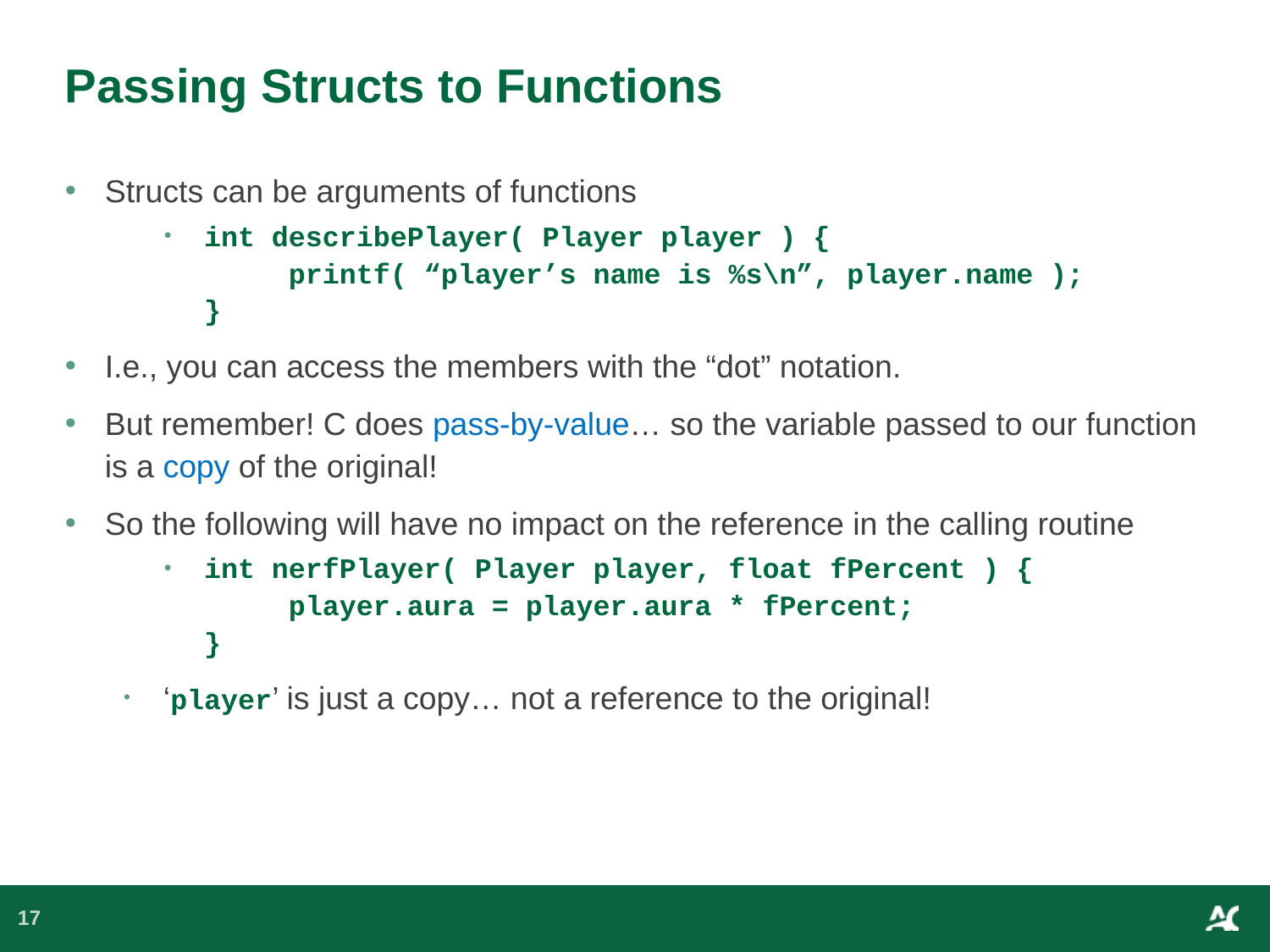

# Passing Structs to Functions
Structs can be arguments of functions
int describePlayer( Player player ) {
     printf( “player’s name is %s\n”, player.name );
}
I.e., you can access the members with the “dot” notation.
But remember! C does pass-by-value… so the variable passed to our function is a copy of the original!
So the following will have no impact on the reference in the calling routine
int nerfPlayer( Player player, float fPercent ) {
     player.aura = player.aura * fPercent;
}
‘player’ is just a copy… not a reference to the original!
17